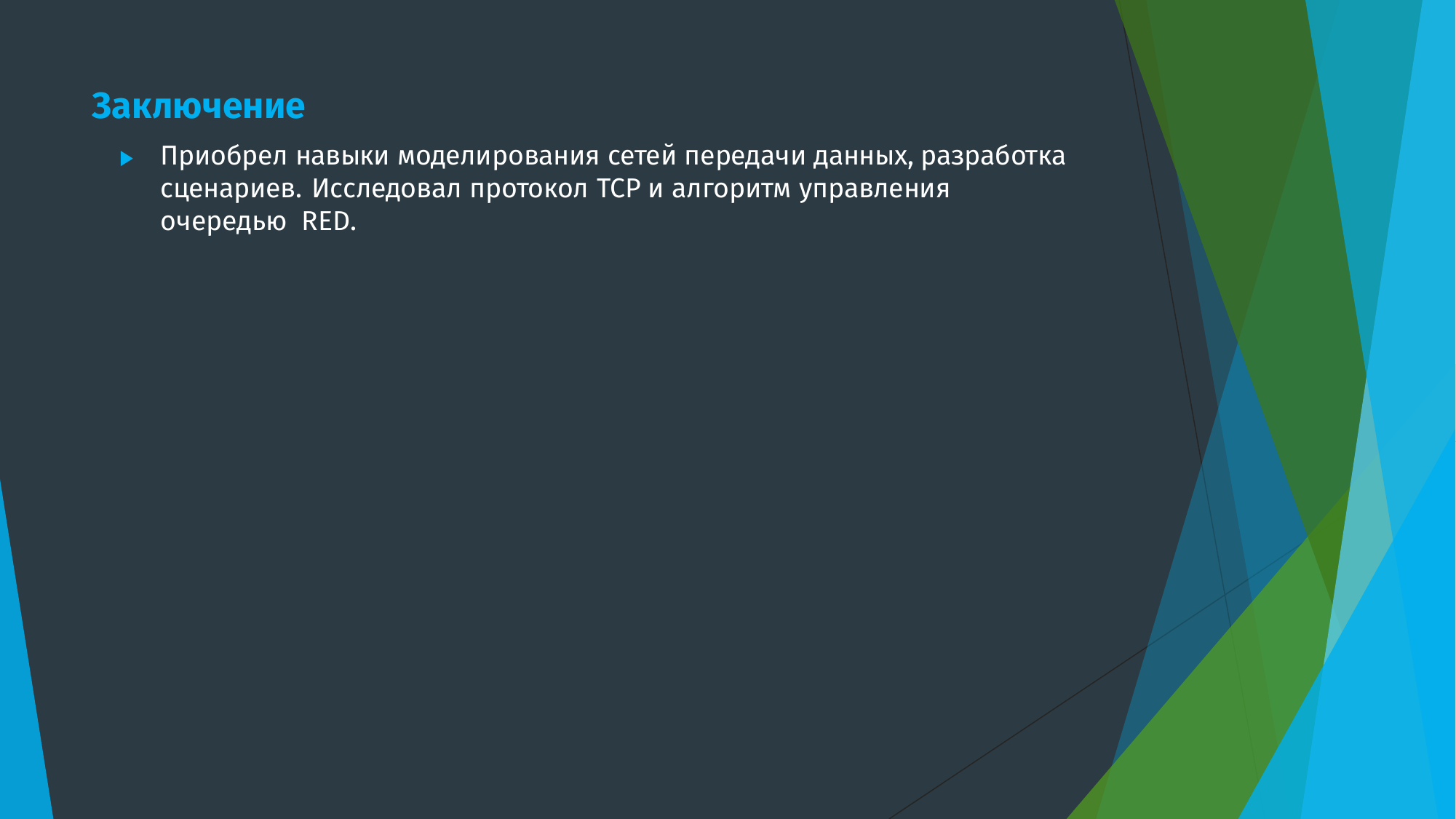

Заключение
▶	Приобрел навыки моделирования сетей передачи данных, разработка  сценариев. Исследовал протокол TCP и алгоритм управления очередью  RED.